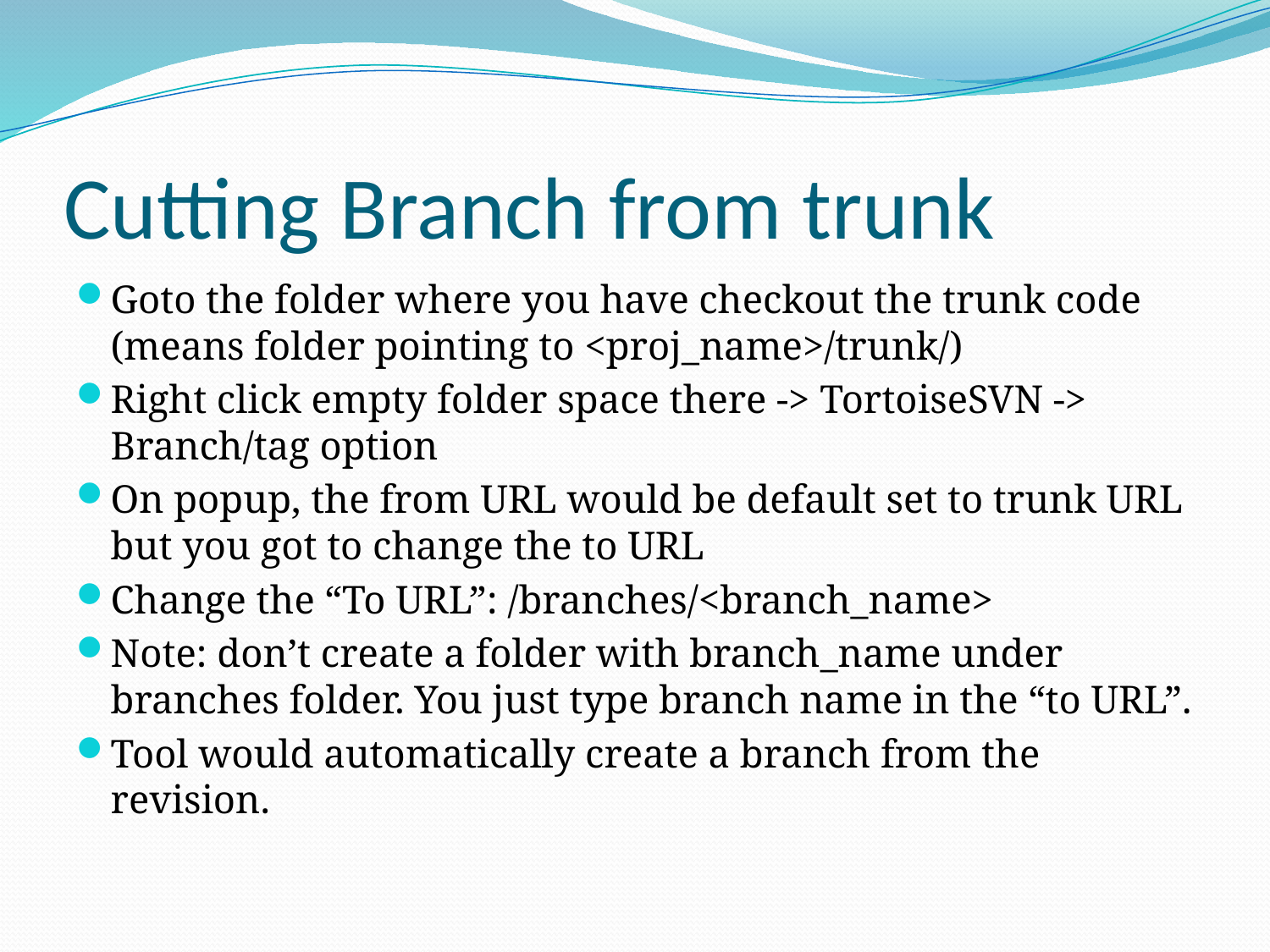

# Cutting Branch from trunk
Goto the folder where you have checkout the trunk code (means folder pointing to <proj_name>/trunk/)
Right click empty folder space there -> TortoiseSVN -> Branch/tag option
On popup, the from URL would be default set to trunk URL but you got to change the to URL
Change the “To URL”: /branches/<branch_name>
Note: don’t create a folder with branch_name under branches folder. You just type branch name in the “to URL”.
Tool would automatically create a branch from the revision.